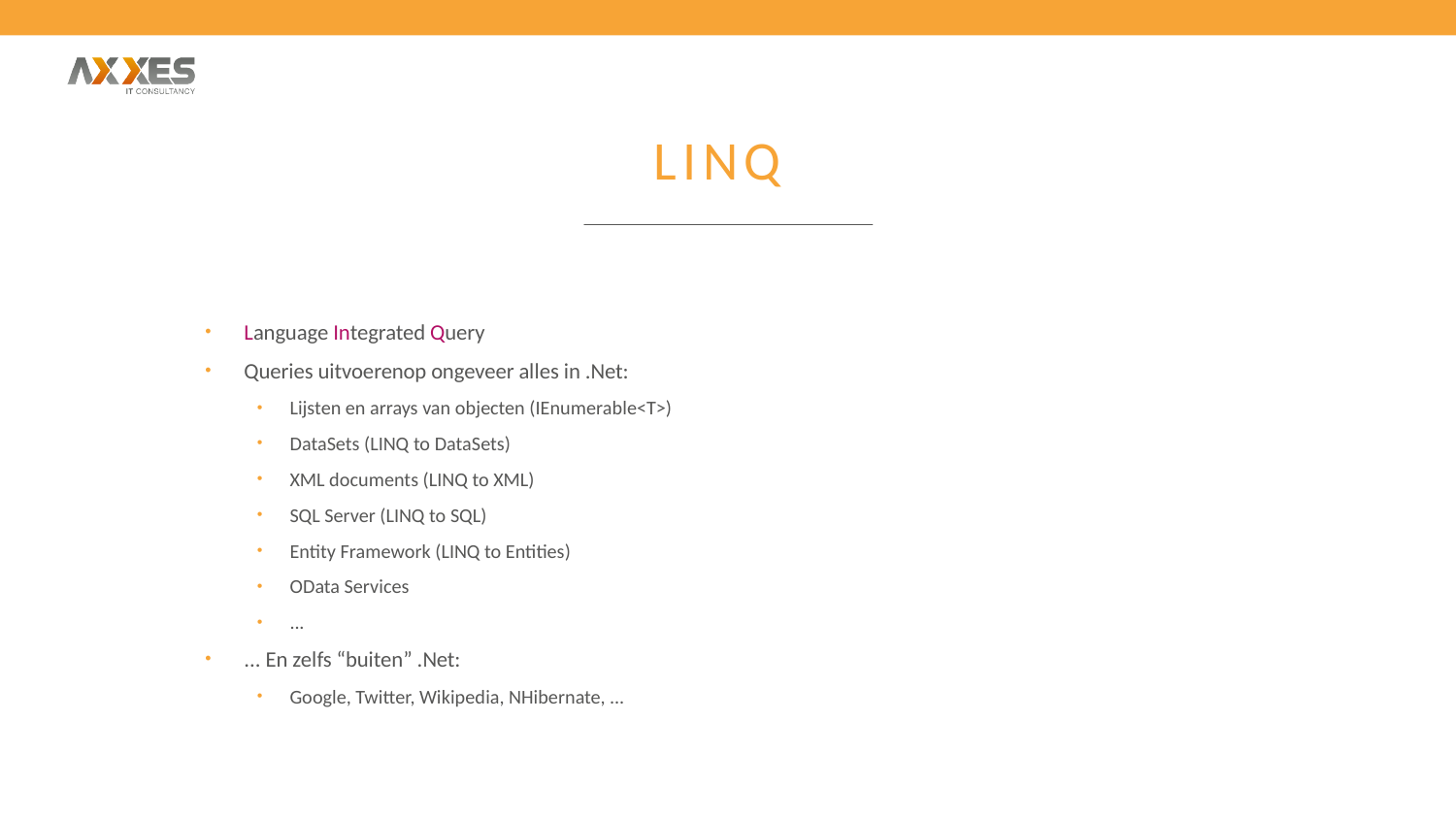

# LINQ
Language Integrated Query
Queries uitvoerenop ongeveer alles in .Net:
Lijsten en arrays van objecten (IEnumerable<T>)
DataSets (LINQ to DataSets)
XML documents (LINQ to XML)
SQL Server (LINQ to SQL)
Entity Framework (LINQ to Entities)
OData Services
...
... En zelfs “buiten” .Net:
Google, Twitter, Wikipedia, NHibernate, ...